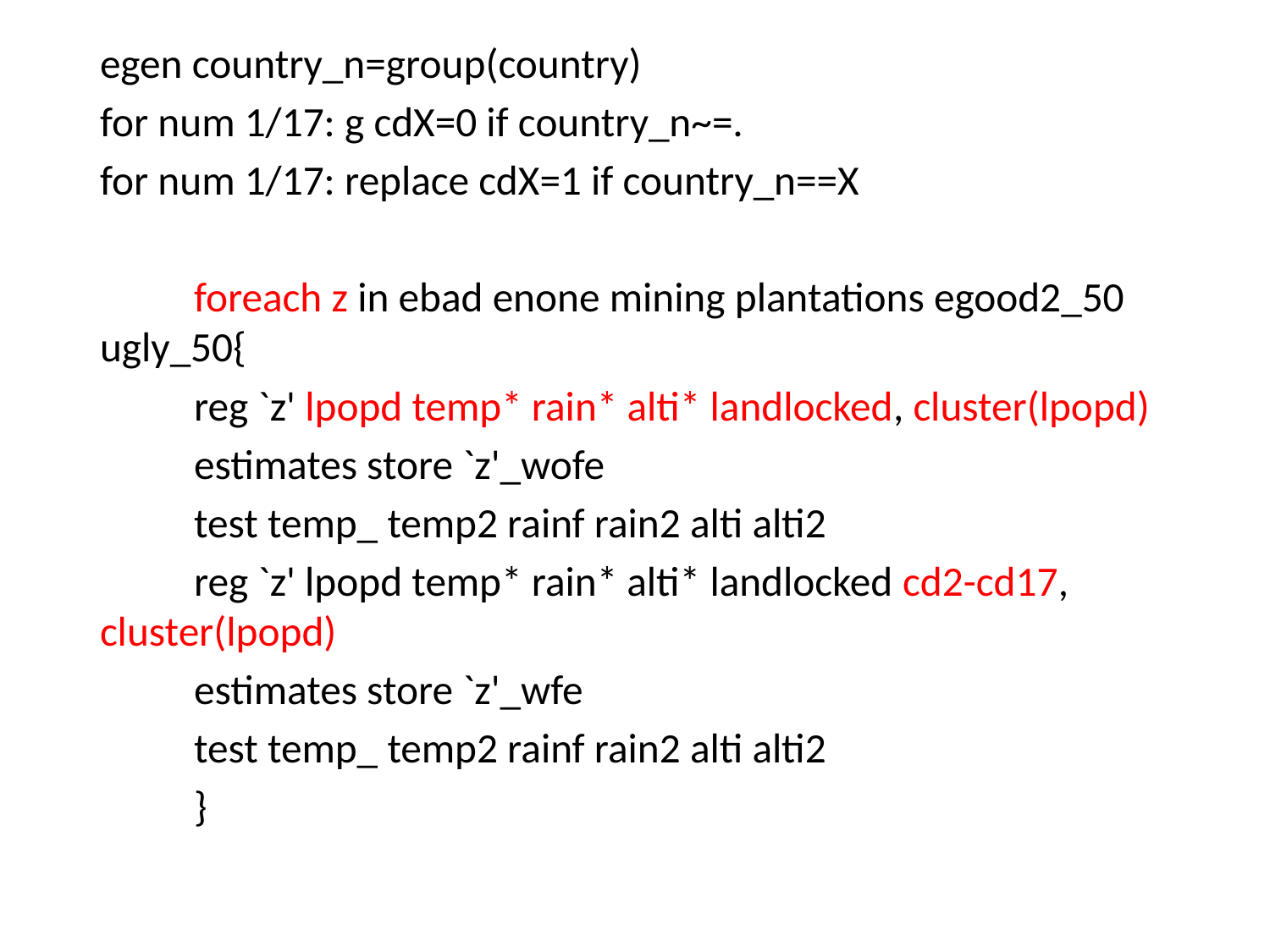

egen country_n=group(country)
for num 1/17: g cdX=0 if country_n~=.
for num 1/17: replace cdX=1 if country_n==X

	foreach z in ebad enone mining plantations egood2_50 ugly_50{
	reg `z' lpopd temp* rain* alti* landlocked, cluster(lpopd)
	estimates store `z'_wofe
	test temp_ temp2 rainf rain2 alti alti2
	reg `z' lpopd temp* rain* alti* landlocked cd2-cd17, cluster(lpopd)
	estimates store `z'_wfe
	test temp_ temp2 rainf rain2 alti alti2
	}